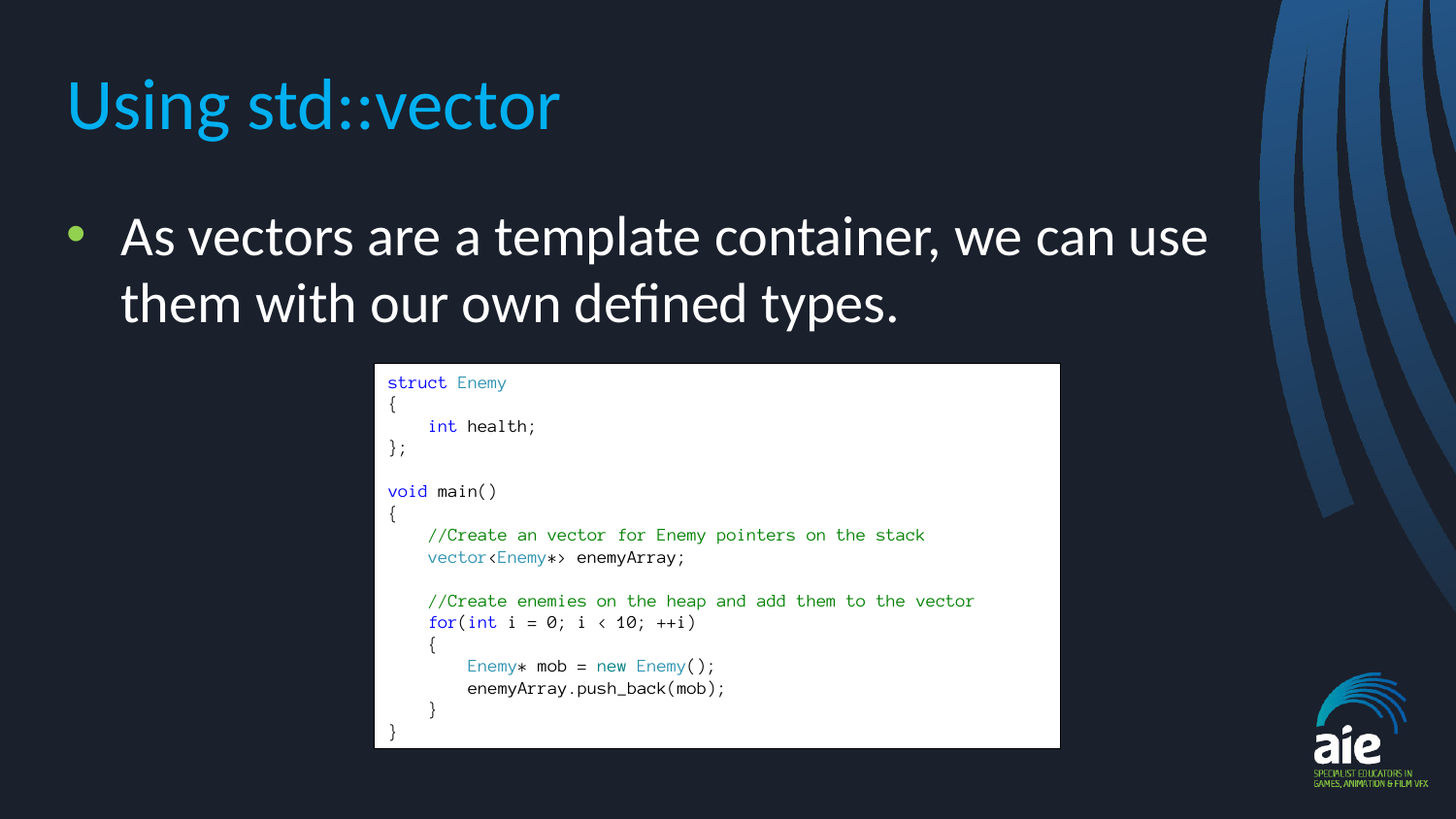

# Using std::vector
As vectors are a template container, we can use them with our own defined types.
struct Enemy
{
    int health;
};

void main()
{
    //Create an vector for Enemy pointers on the stack
    vector<Enemy*> enemyArray;

    //Create enemies on the heap and add them to the vector
    for(int i = 0; i < 10; ++i)
    {
        Enemy* mob = new Enemy();
        enemyArray.push_back(mob);
    }
}